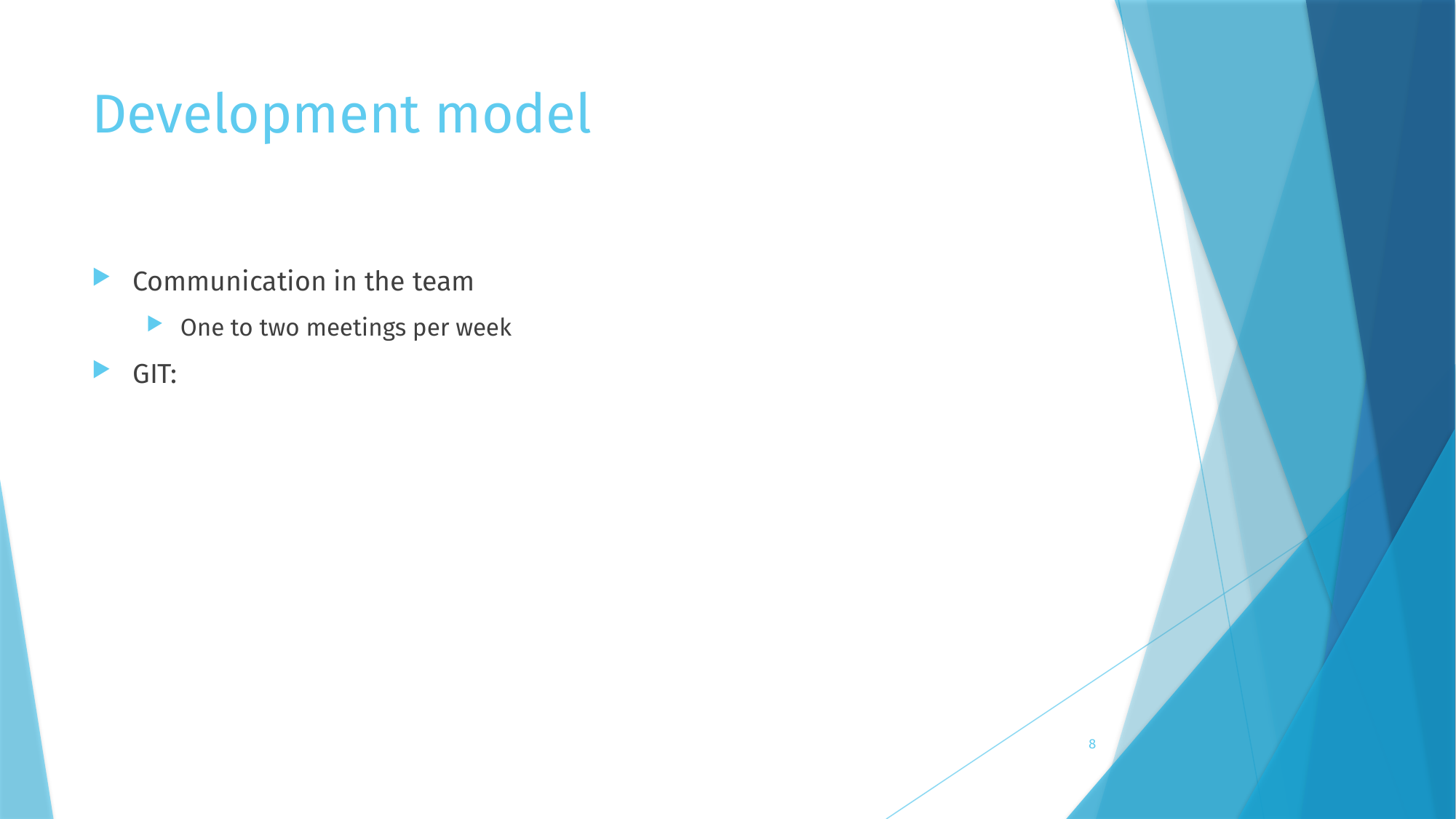

# Development model
Communication in the team
One to two meetings per week
GIT:
8